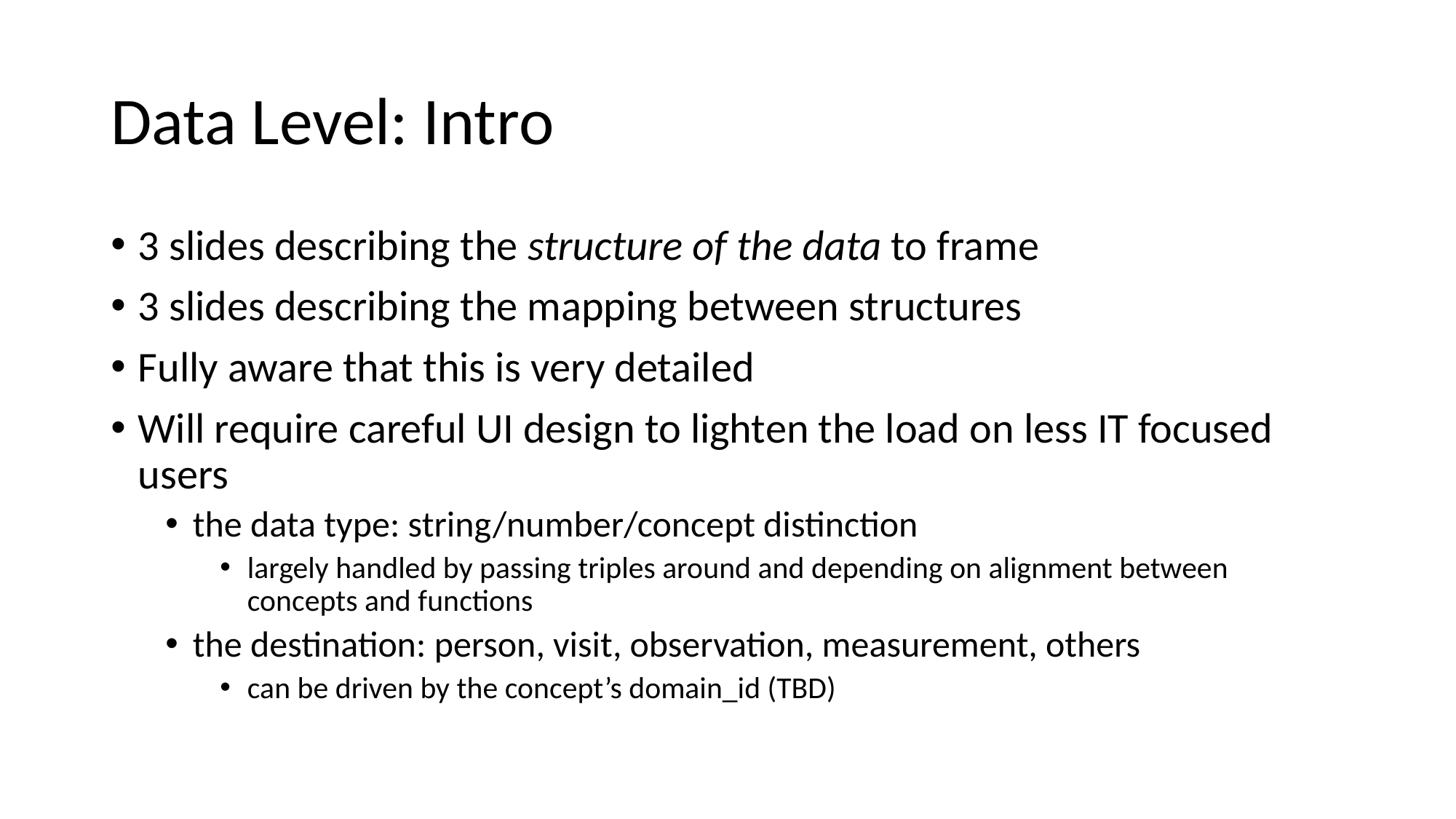

# Data Level: Intro
3 slides describing the structure of the data to frame
3 slides describing the mapping between structures
Fully aware that this is very detailed
Will require careful UI design to lighten the load on less IT focused users
the data type: string/number/concept distinction
largely handled by passing triples around and depending on alignment between concepts and functions
the destination: person, visit, observation, measurement, others
can be driven by the concept’s domain_id (TBD)